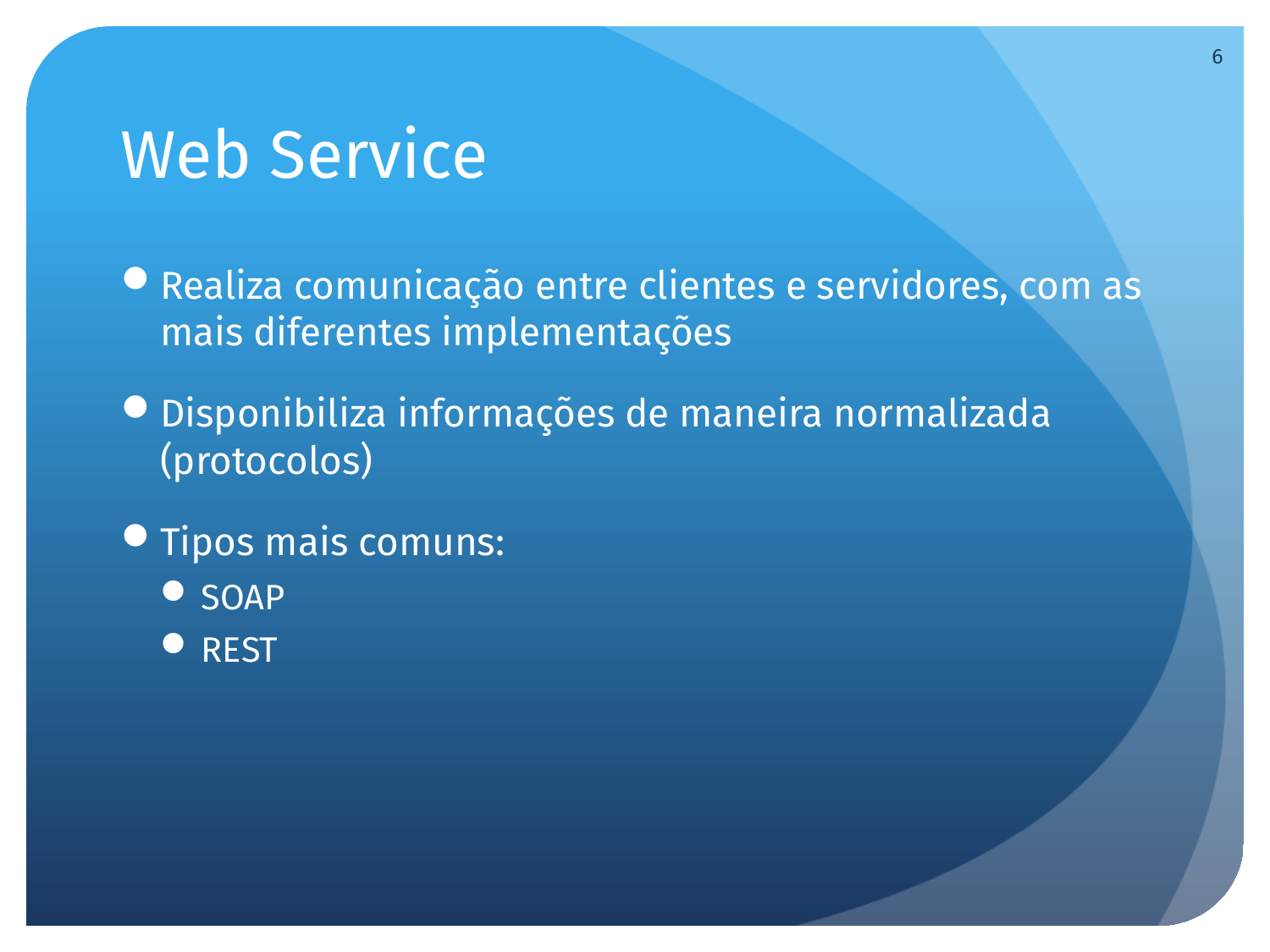

6
# Web Service
Realiza comunicação entre clientes e servidores, com as mais diferentes implementações
Disponibiliza informações de maneira normalizada (protocolos)
Tipos mais comuns:
SOAP
REST